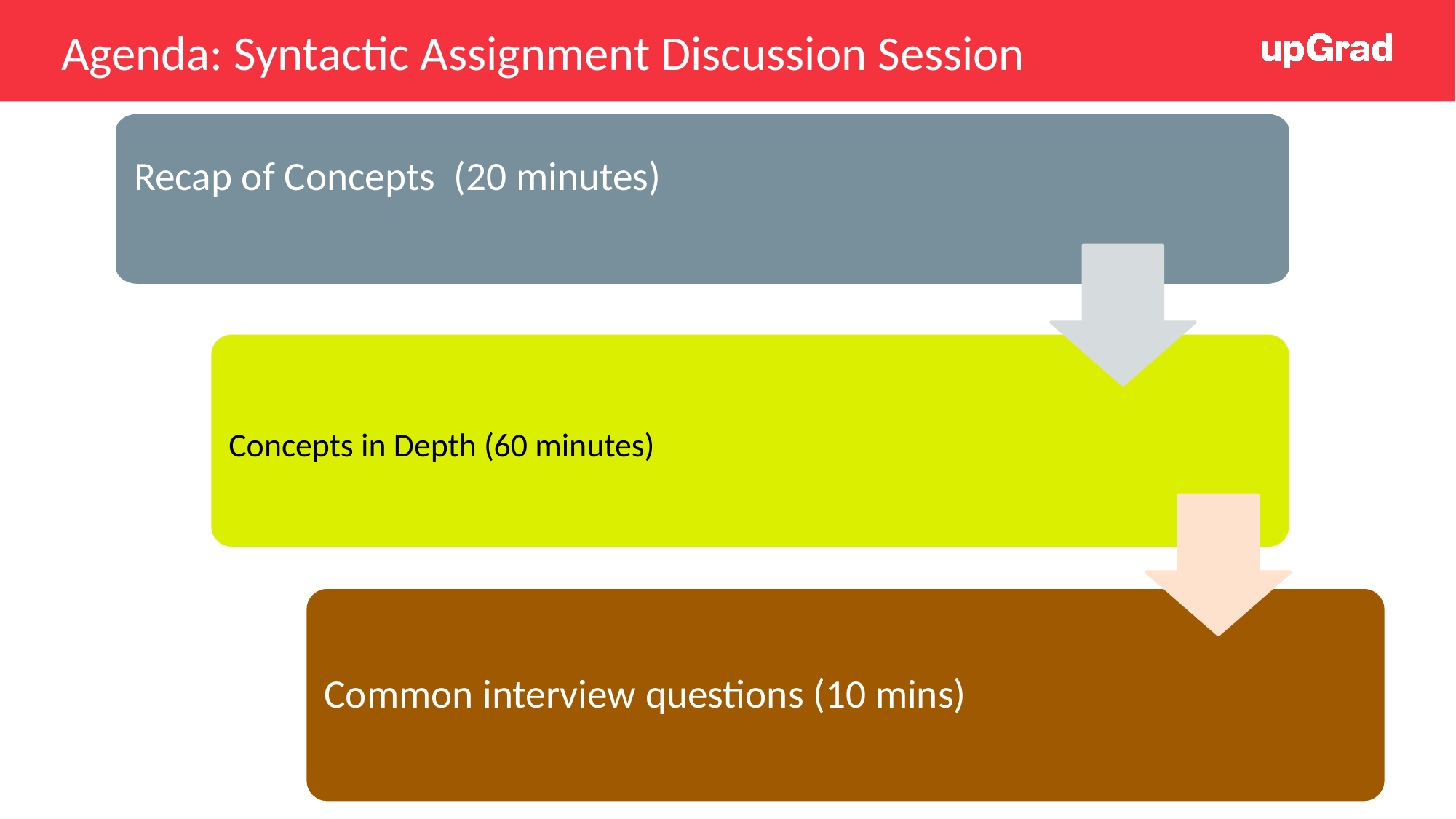

# Agenda: Syntactic Assignment Discussion Session
Recap of Concepts  (20 minutes)

Concepts in Depth (60 minutes)

Common interview questions (10 mins)